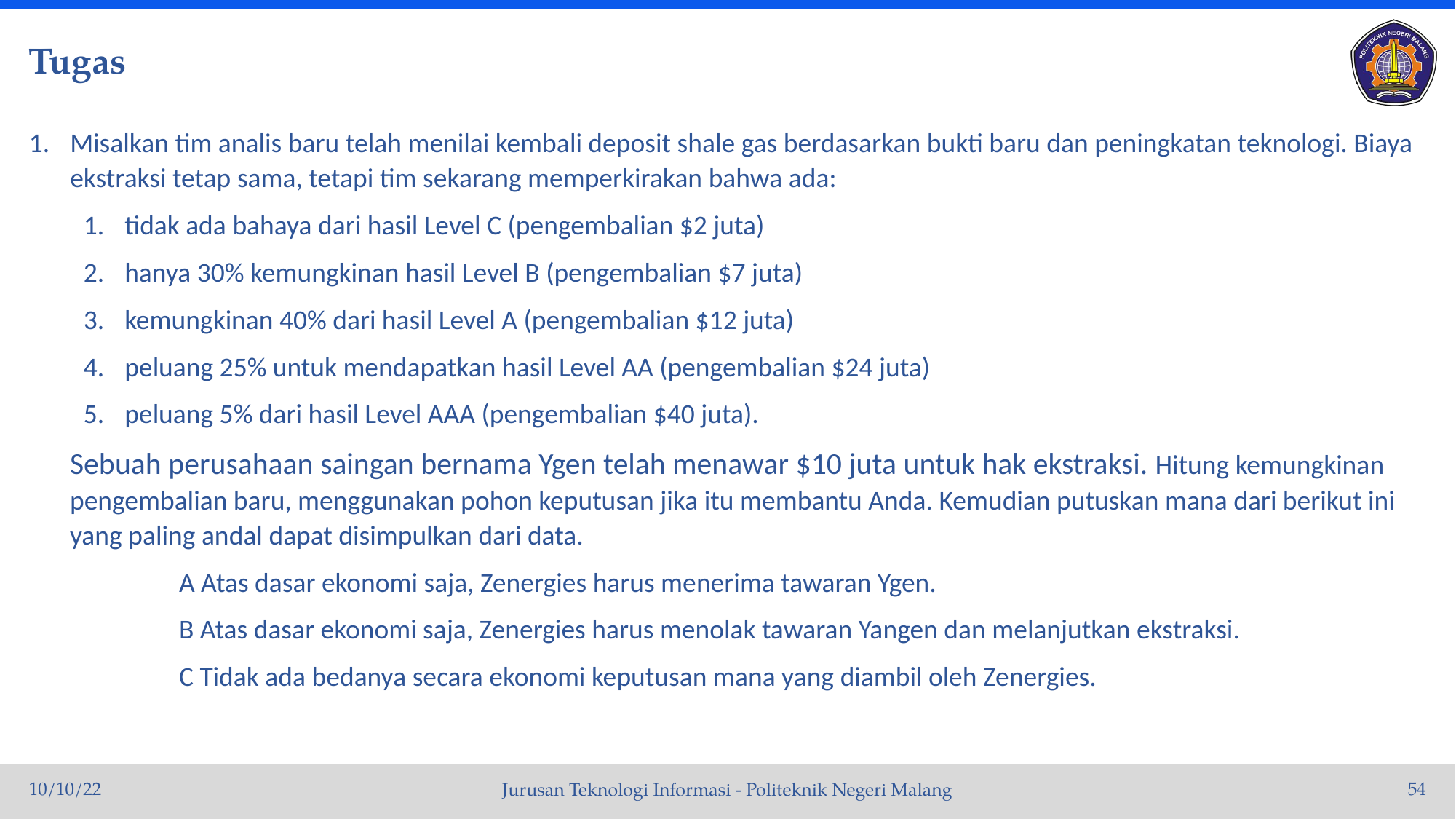

# Tugas
Misalkan tim analis baru telah menilai kembali deposit shale gas berdasarkan bukti baru dan peningkatan teknologi. Biaya ekstraksi tetap sama, tetapi tim sekarang memperkirakan bahwa ada:
tidak ada bahaya dari hasil Level C (pengembalian $2 juta)
hanya 30% kemungkinan hasil Level B (pengembalian $7 juta)
kemungkinan 40% dari hasil Level A (pengembalian $12 juta)
peluang 25% untuk mendapatkan hasil Level AA (pengembalian $24 juta)
peluang 5% dari hasil Level AAA (pengembalian $40 juta).
Sebuah perusahaan saingan bernama Ygen telah menawar $10 juta untuk hak ekstraksi. Hitung kemungkinan pengembalian baru, menggunakan pohon keputusan jika itu membantu Anda. Kemudian putuskan mana dari berikut ini yang paling andal dapat disimpulkan dari data.
	A Atas dasar ekonomi saja, Zenergies harus menerima tawaran Ygen.
	B Atas dasar ekonomi saja, Zenergies harus menolak tawaran Yangen dan melanjutkan ekstraksi.
	C Tidak ada bedanya secara ekonomi keputusan mana yang diambil oleh Zenergies.

10/10/22
54
Jurusan Teknologi Informasi - Politeknik Negeri Malang